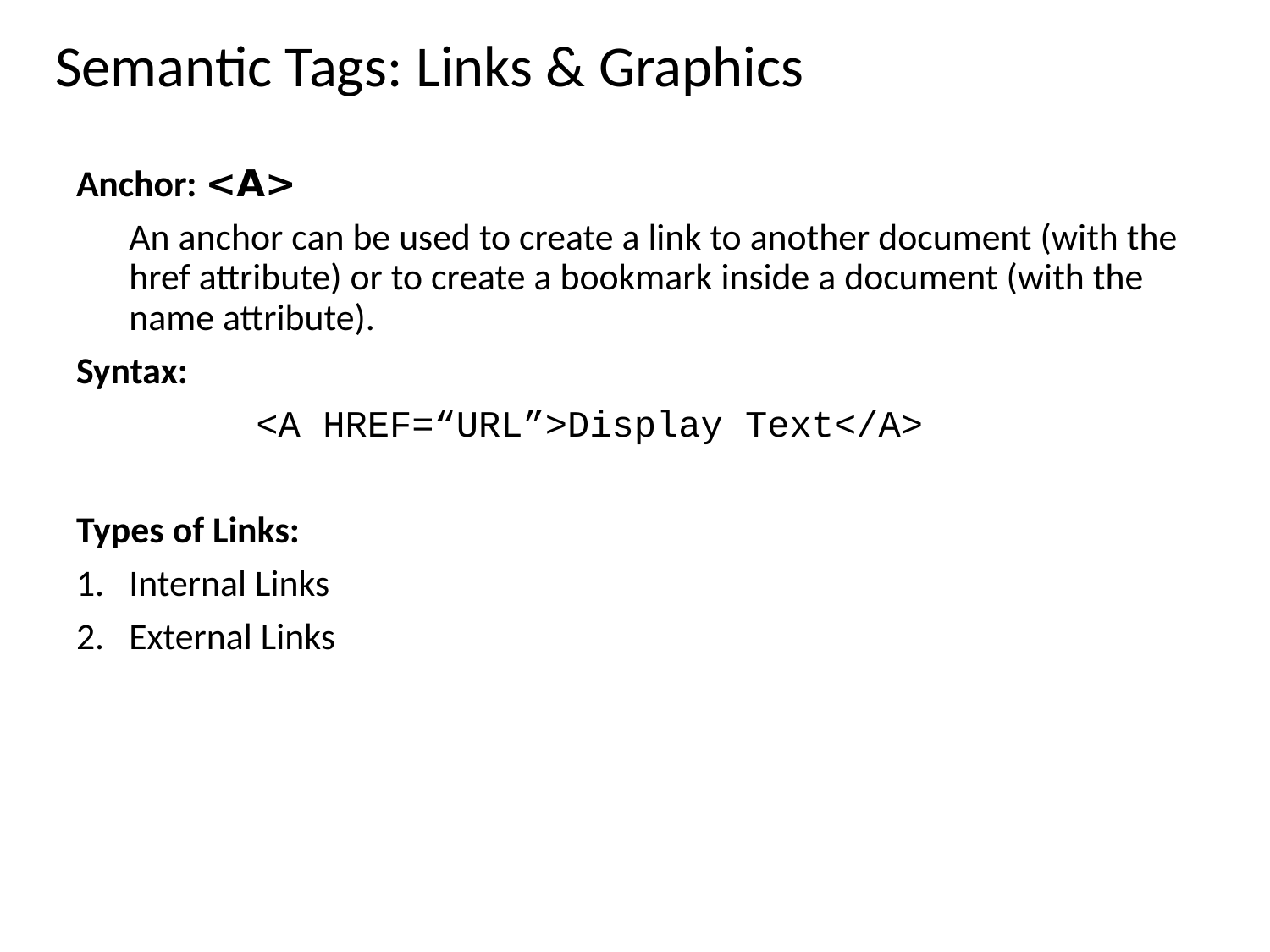

# Semantic Tags: Links & Graphics
Anchor: <A>
	An anchor can be used to create a link to another document (with the href attribute) or to create a bookmark inside a document (with the name attribute).
Syntax:
		<A HREF=“URL”>Display Text</A>

Types of Links:
Internal Links
External Links